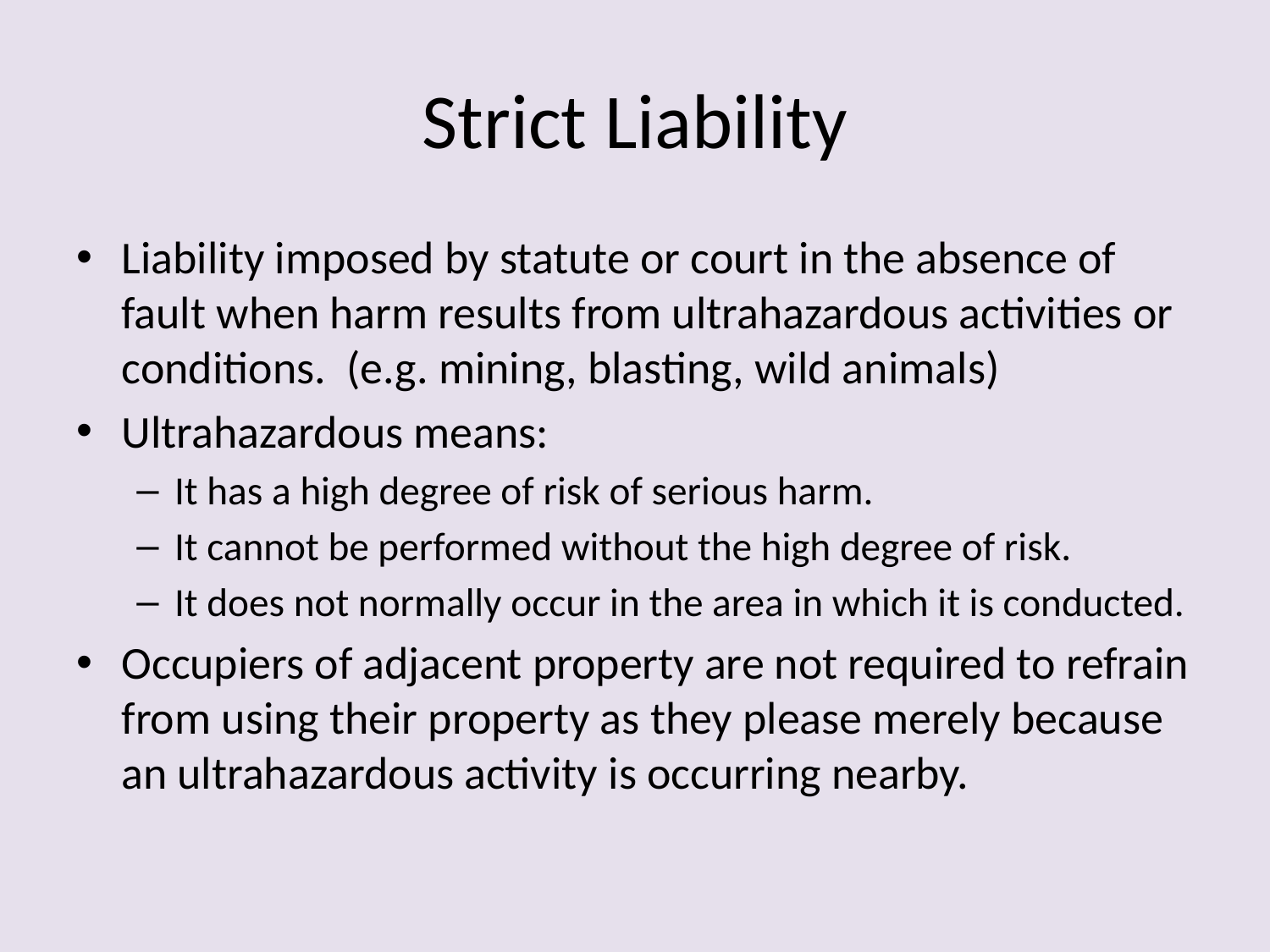

# Strict Liability
Liability imposed by statute or court in the absence of fault when harm results from ultrahazardous activities or conditions.  (e.g. mining, blasting, wild animals)
Ultrahazardous means:
It has a high degree of risk of serious harm.
It cannot be performed without the high degree of risk.
It does not normally occur in the area in which it is conducted.
Occupiers of adjacent property are not required to refrain from using their property as they please merely because an ultrahazardous activity is occurring nearby.